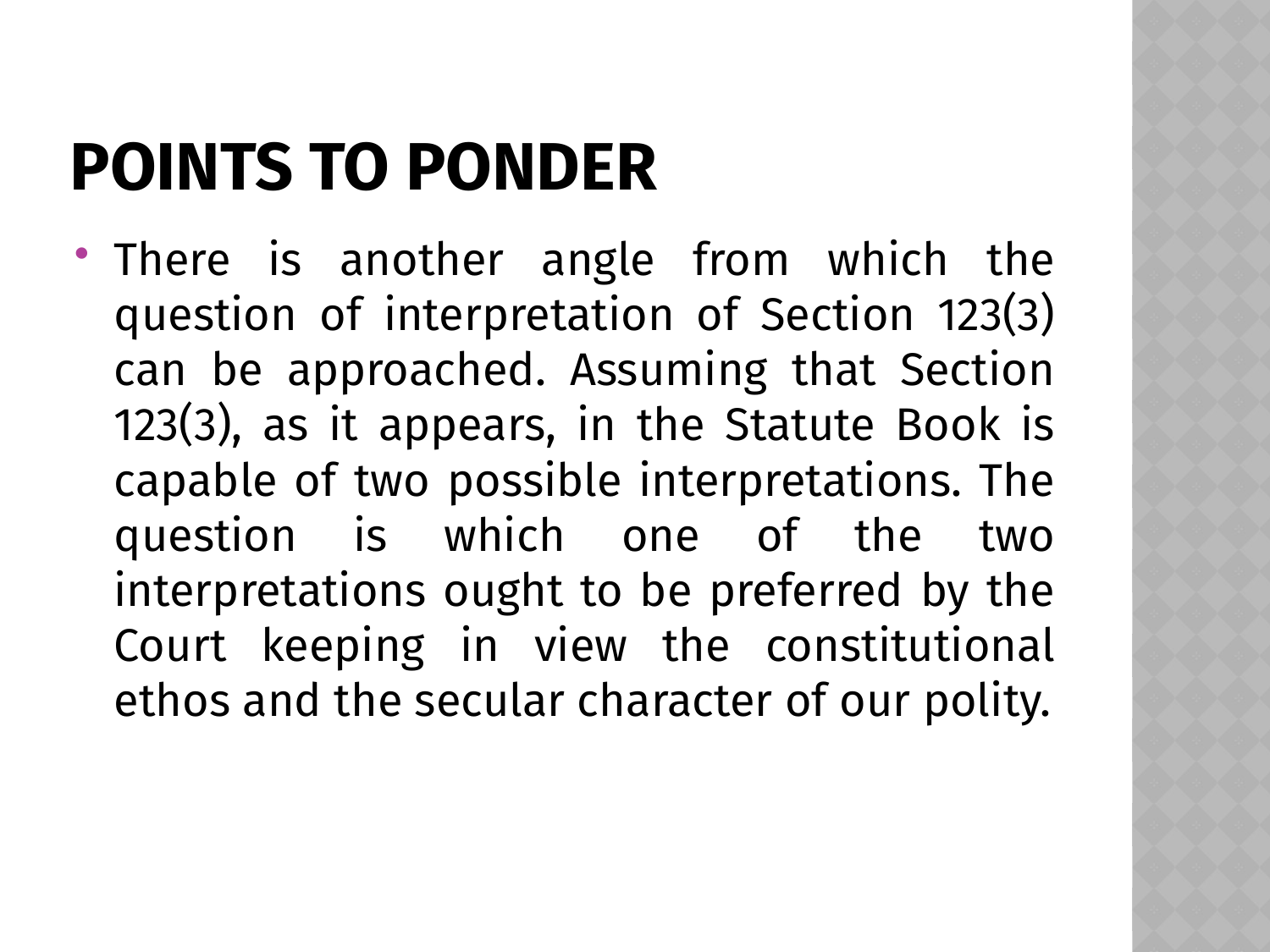

# Points to ponder
There is another angle from which the question of interpretation of Section 123(3) can be approached. Assuming that Section 123(3), as it appears, in the Statute Book is capable of two possible interpretations. The question is which one of the two interpretations ought to be preferred by the Court keeping in view the constitutional ethos and the secular character of our polity.